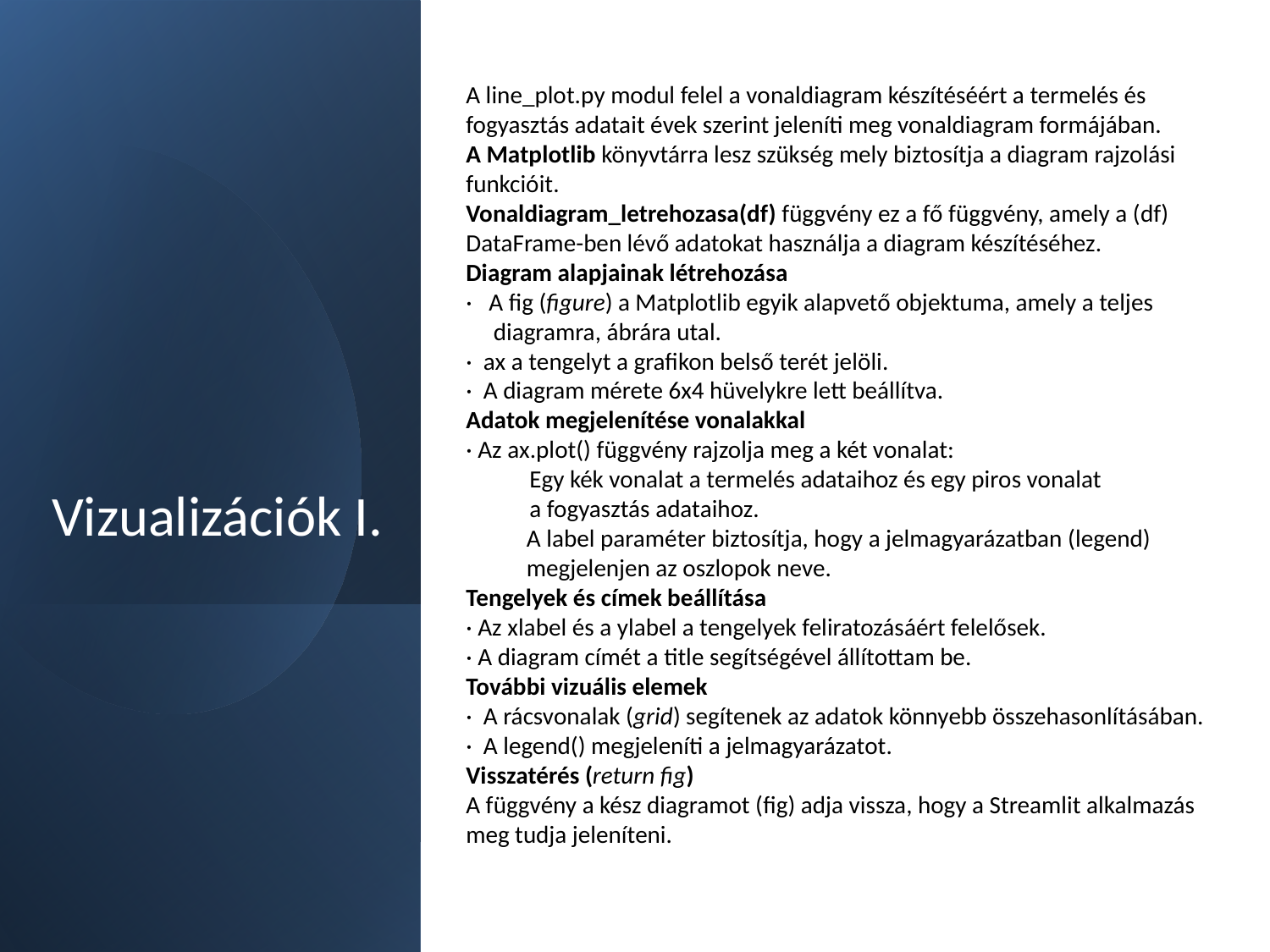

A line_plot.py modul felel a vonaldiagram készítéséért a termelés és fogyasztás adatait évek szerint jeleníti meg vonaldiagram formájában.
A Matplotlib könyvtárra lesz szükség mely biztosítja a diagram rajzolási funkcióit.
Vonaldiagram_letrehozasa(df) függvény ez a fő függvény, amely a (df) DataFrame-ben lévő adatokat használja a diagram készítéséhez.
Diagram alapjainak létrehozása
·   A fig (figure) a Matplotlib egyik alapvető objektuma, amely a teljes
     diagramra, ábrára utal.
·  ax a tengelyt a grafikon belső terét jelöli.
·  A diagram mérete 6x4 hüvelykre lett beállítva.
Adatok megjelenítése vonalakkal
· Az ax.plot() függvény rajzolja meg a két vonalat:
Egy kék vonalat a termelés adataihoz és egy piros vonalat
a fogyasztás adataihoz.
           A label paraméter biztosítja, hogy a jelmagyarázatban (legend)
           megjelenjen az oszlopok neve.
Tengelyek és címek beállítása
· Az xlabel és a ylabel a tengelyek feliratozásáért felelősek.
· A diagram címét a title segítségével állítottam be.
További vizuális elemek
·  A rácsvonalak (grid) segítenek az adatok könnyebb összehasonlításában.
·  A legend() megjeleníti a jelmagyarázatot.
Visszatérés (return fig)
A függvény a kész diagramot (fig) adja vissza, hogy a Streamlit alkalmazás meg tudja jeleníteni.
# Vizualizációk I.